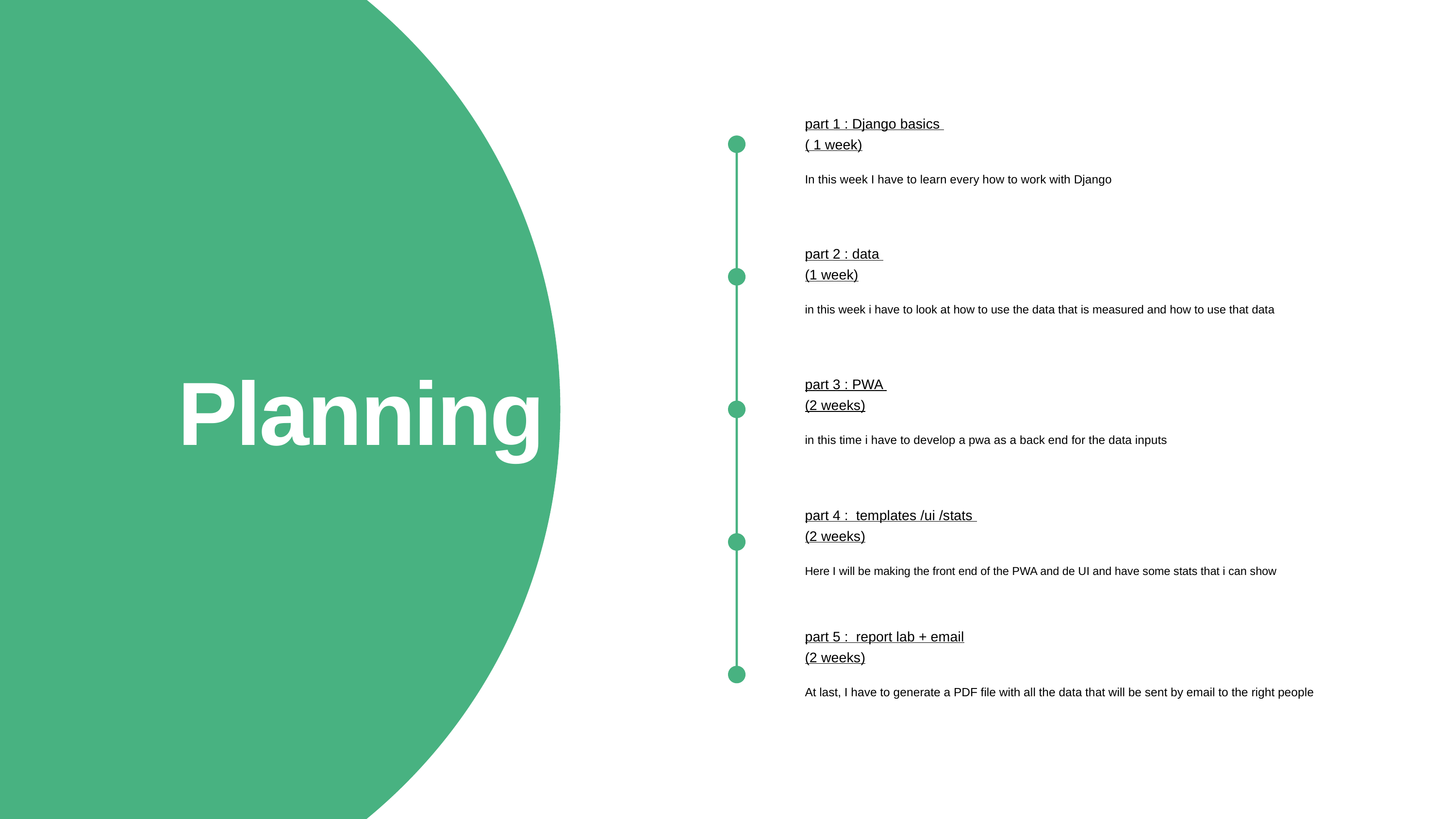

part 1 : Django basics
( 1 week)
In this week I have to learn every how to work with Django

part 2 : data
(1 week)
in this week i have to look at how to use the data that is measured and how to use that data
Planning
part 3 : PWA
(2 weeks)
in this time i have to develop a pwa as a back end for the data inputs
part 4 :  templates /ui /stats
(2 weeks)
Here I will be making the front end of the PWA and de UI and have some stats that i can show
part 5 :  report lab + email
(2 weeks)
At last, I have to generate a PDF file with all the data that will be sent by email to the right people